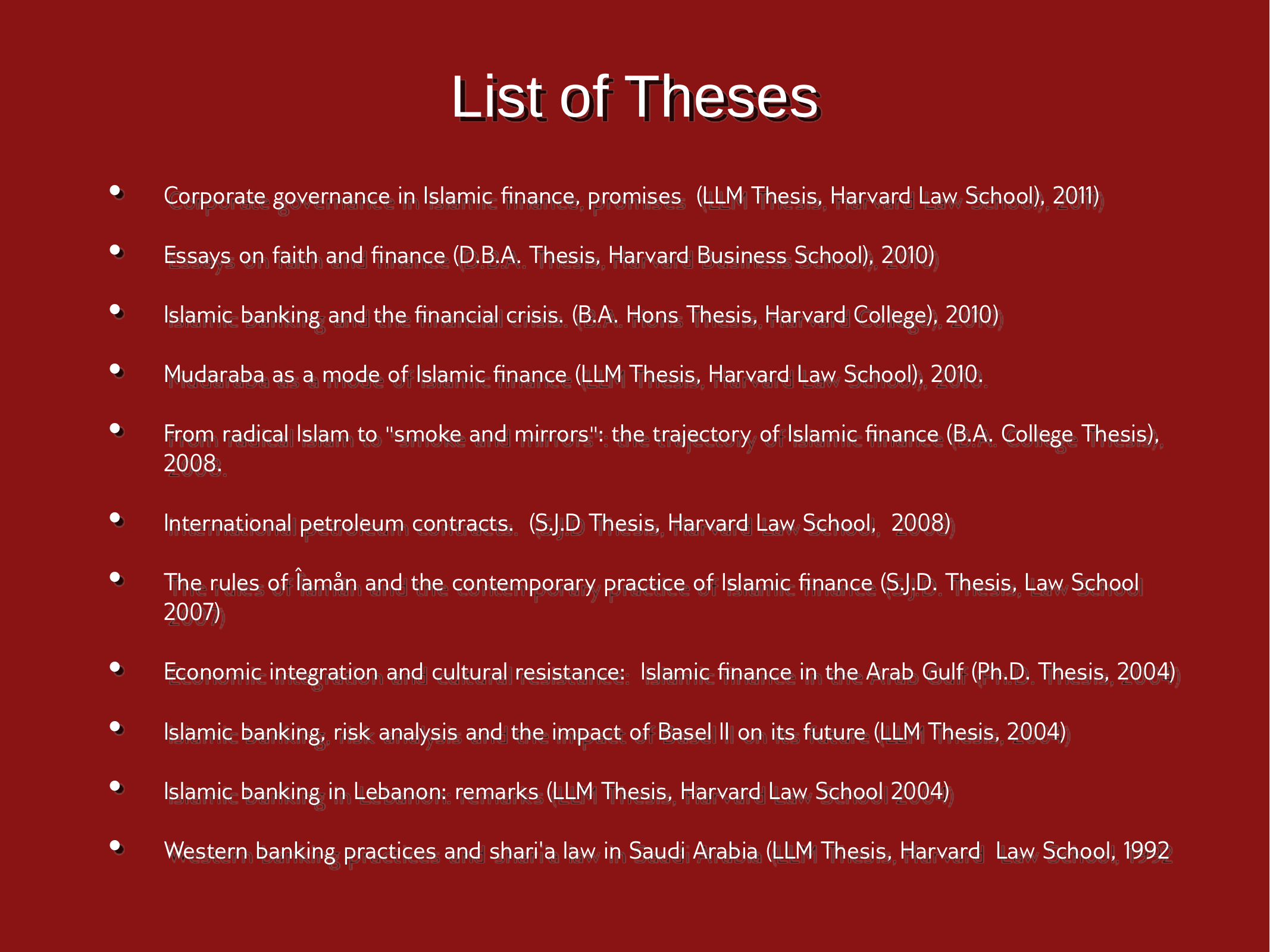

# List of Theses
Corporate governance in Islamic finance, promises  (LLM Thesis, Harvard Law School), 2011)
Essays on faith and finance (D.B.A. Thesis, Harvard Business School), 2010)
Islamic banking and the financial crisis. (B.A. Hons Thesis, Harvard College), 2010)
Mudaraba as a mode of Islamic finance (LLM Thesis, Harvard Law School), 2010.
From radical Islam to "smoke and mirrors": the trajectory of Islamic finance (B.A. College Thesis), 2008.
International petroleum contracts.  (S.J.D Thesis, Harvard Law School,  2008)
The rules of Îamån and the contemporary practice of Islamic finance (S.J.D. Thesis, Law School 2007)
Economic integration and cultural resistance:  Islamic finance in the Arab Gulf (Ph.D. Thesis, 2004)
Islamic banking, risk analysis and the impact of Basel II on its future (LLM Thesis, 2004)
Islamic banking in Lebanon: remarks (LLM Thesis, Harvard Law School 2004)
Western banking practices and shari'a law in Saudi Arabia (LLM Thesis, Harvard  Law School, 1992